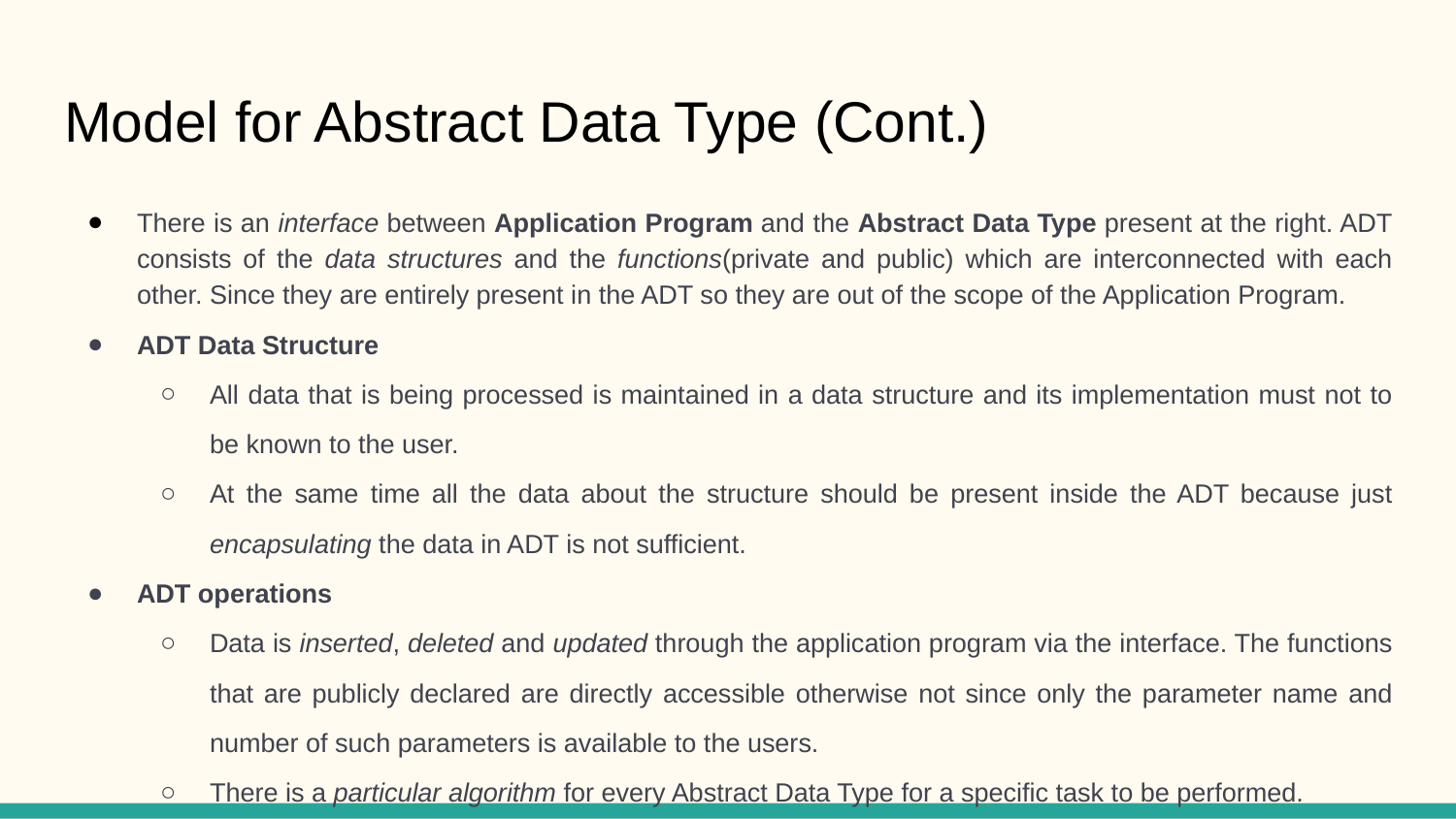

# Model for Abstract Data Type (Cont.)
There is an interface between Application Program and the Abstract Data Type present at the right. ADT consists of the data structures and the functions(private and public) which are interconnected with each other. Since they are entirely present in the ADT so they are out of the scope of the Application Program.
ADT Data Structure
All data that is being processed is maintained in a data structure and its implementation must not to be known to the user.
At the same time all the data about the structure should be present inside the ADT because just encapsulating the data in ADT is not sufficient.
ADT operations
Data is inserted, deleted and updated through the application program via the interface. The functions that are publicly declared are directly accessible otherwise not since only the parameter name and number of such parameters is available to the users.
There is a particular algorithm for every Abstract Data Type for a specific task to be performed.